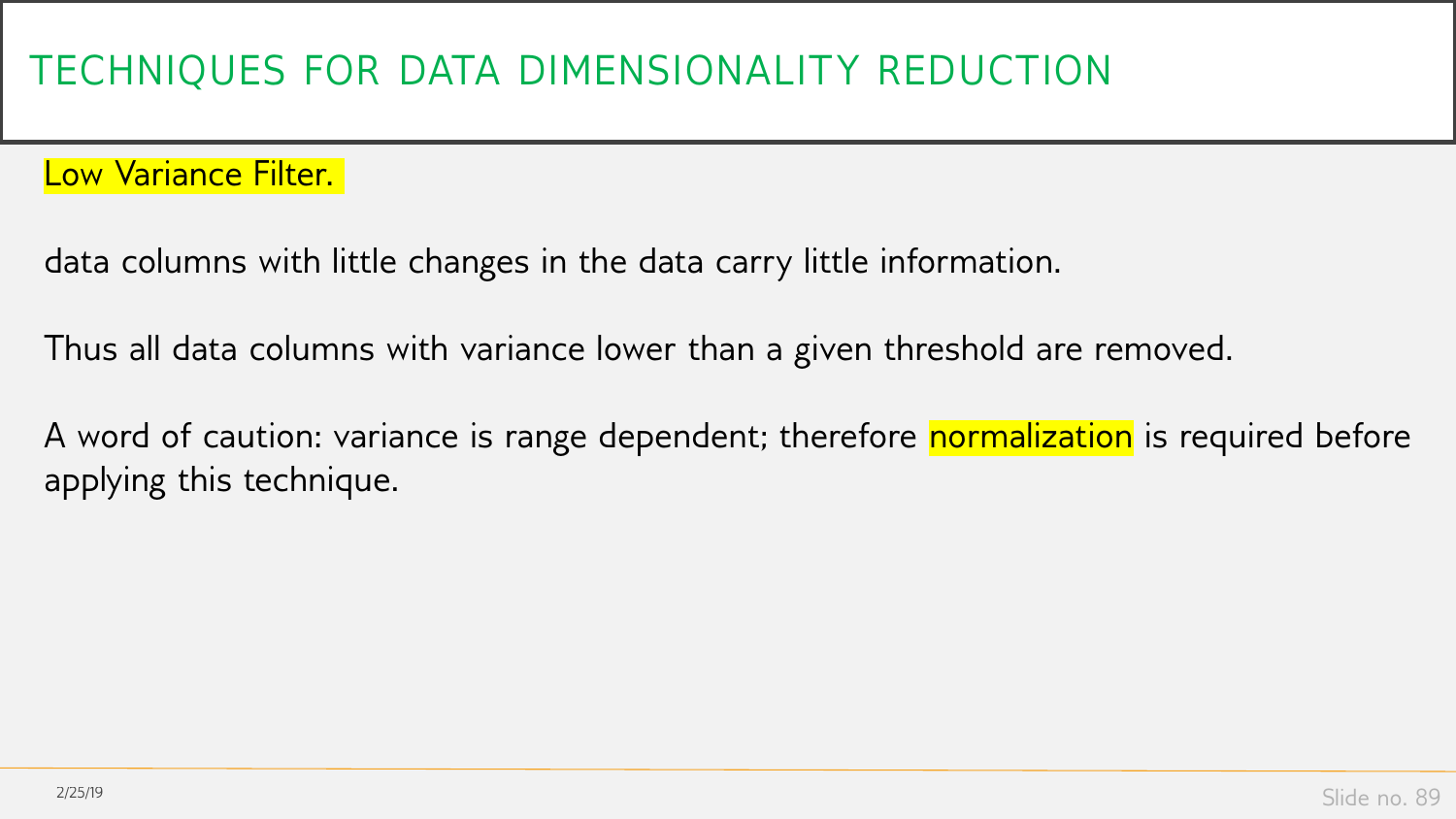

# Techniques for Data Dimensionality Reduction
Low Variance Filter.

data columns with little changes in the data carry little information.

Thus all data columns with variance lower than a given threshold are removed.

A word of caution: variance is range dependent; therefore normalization is required before applying this technique.
2/25/19
Slide no. 89